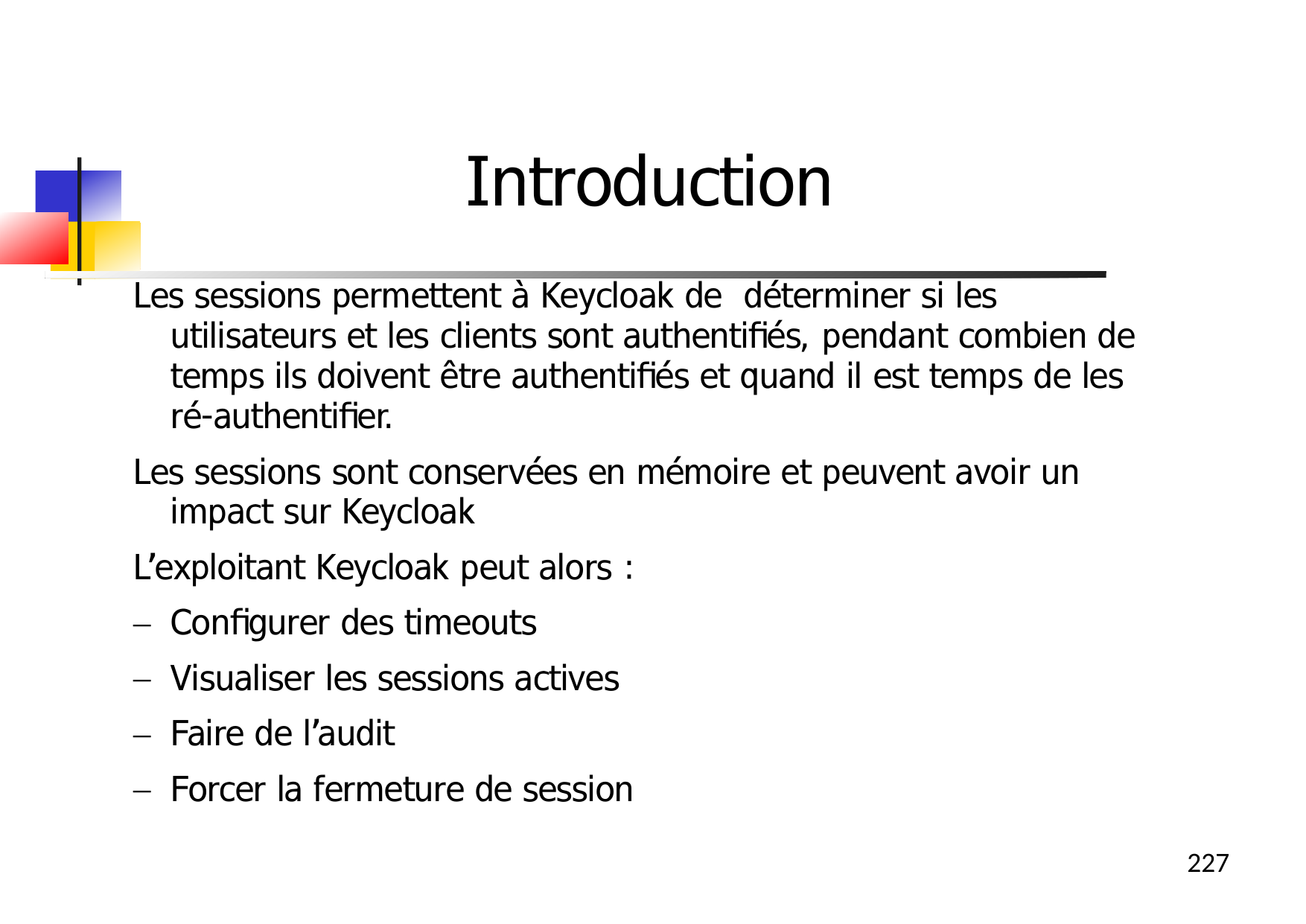

Introduction
Les sessions permettent à Keycloak de  déterminer si les utilisateurs et les clients sont authentifiés, pendant combien de temps ils doivent être authentifiés et quand il est temps de les ré-authentifier.
Les sessions sont conservées en mémoire et peuvent avoir un impact sur Keycloak
L’exploitant Keycloak peut alors :
Configurer des timeouts
Visualiser les sessions actives
Faire de l’audit
Forcer la fermeture de session